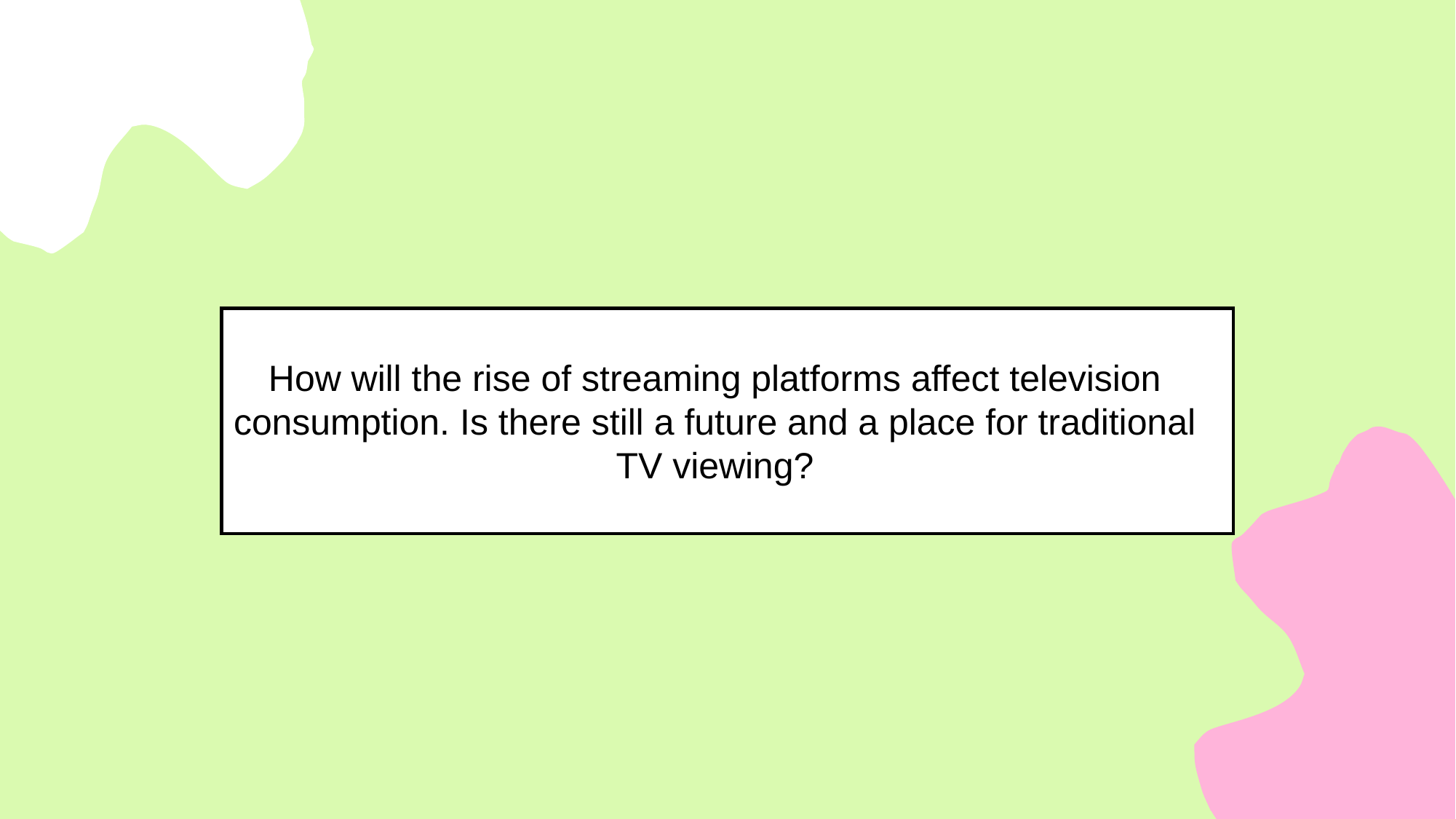

How will the rise of streaming platforms affect television consumption. Is there still a future and a place for traditional TV viewing?